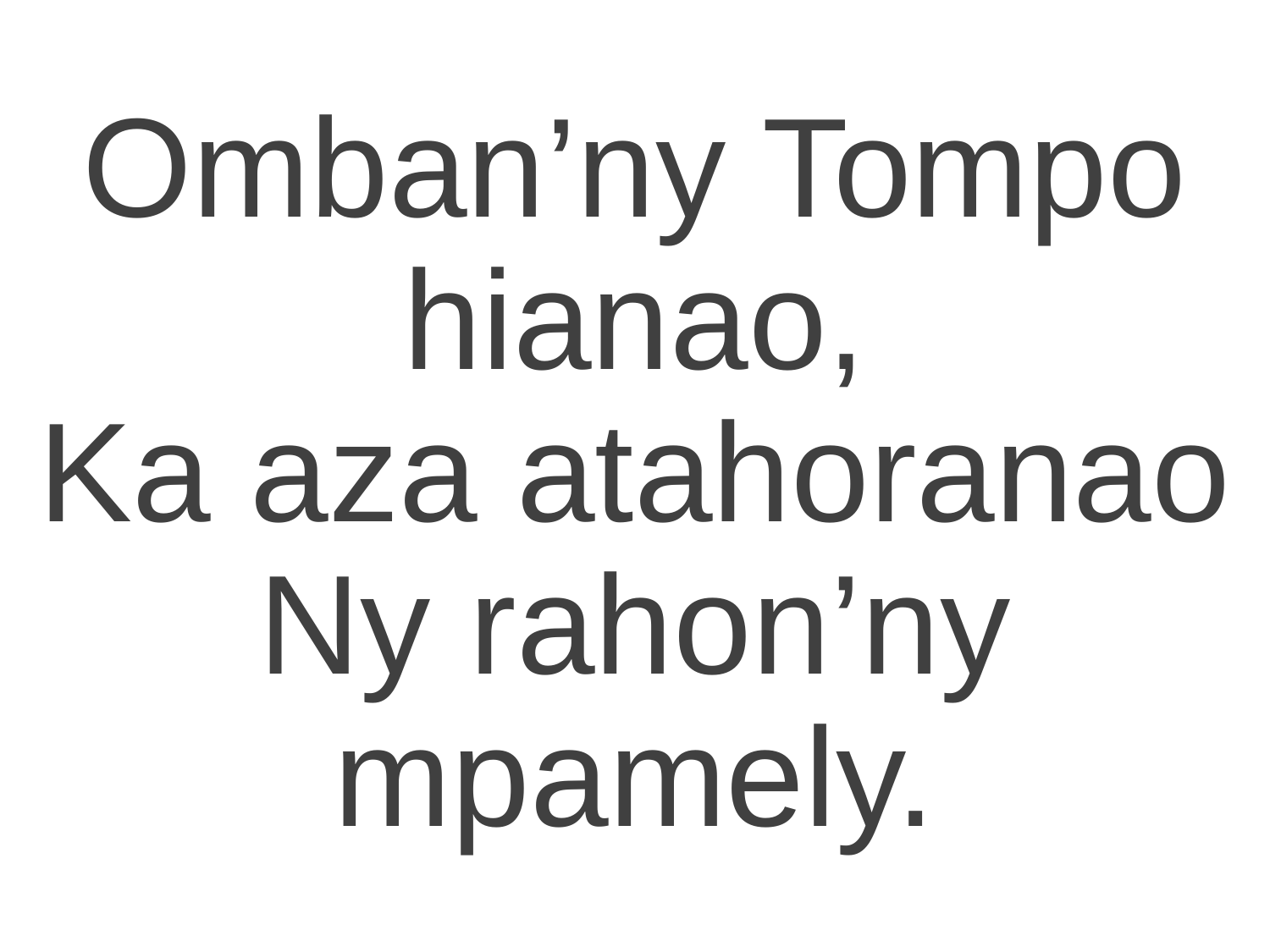

Omban’ny Tompo hianao,
Ka aza atahoranao
Ny rahon’ny mpamely.